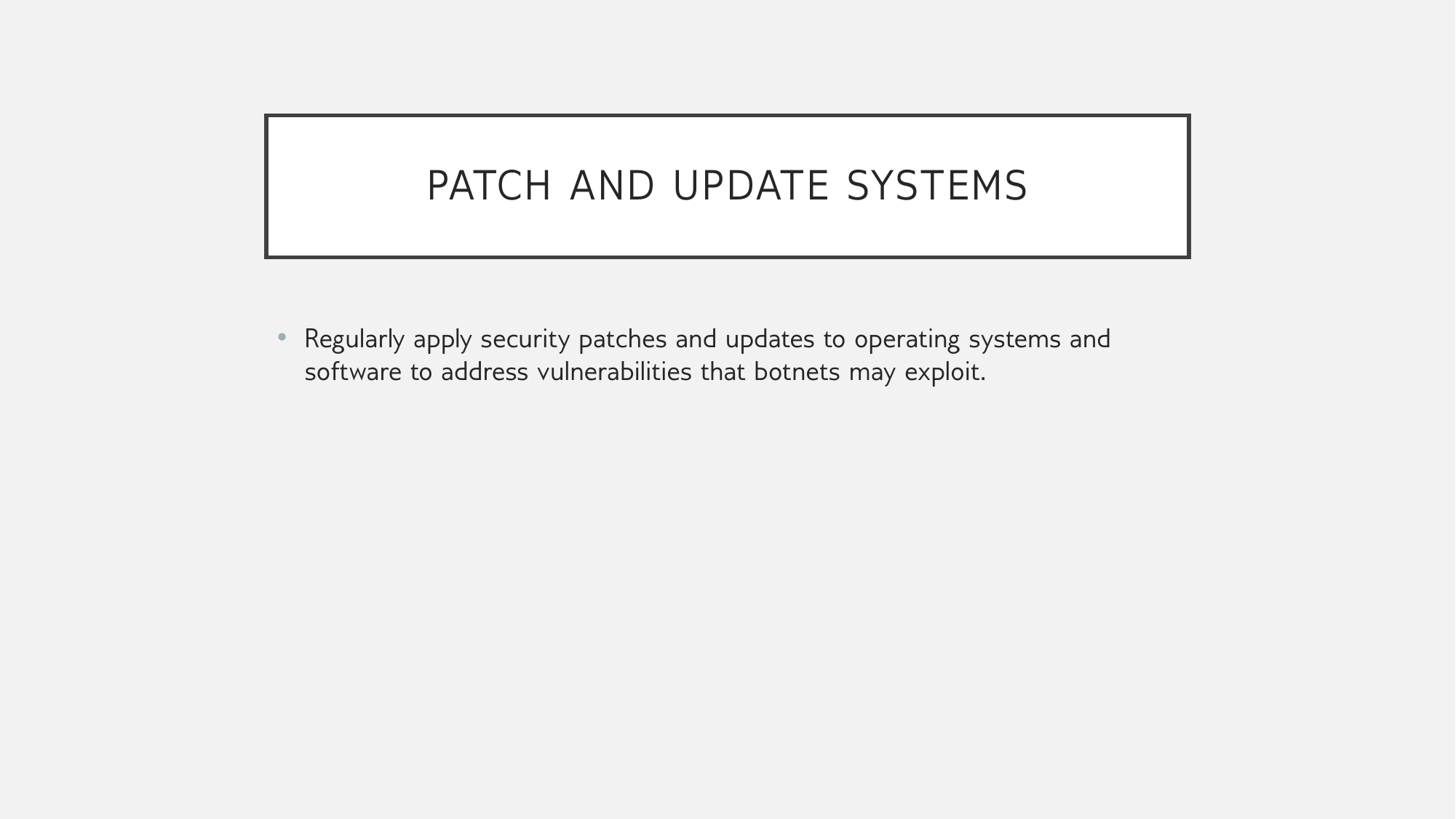

# Patch and Update Systems
Regularly apply security patches and updates to operating systems and software to address vulnerabilities that botnets may exploit.